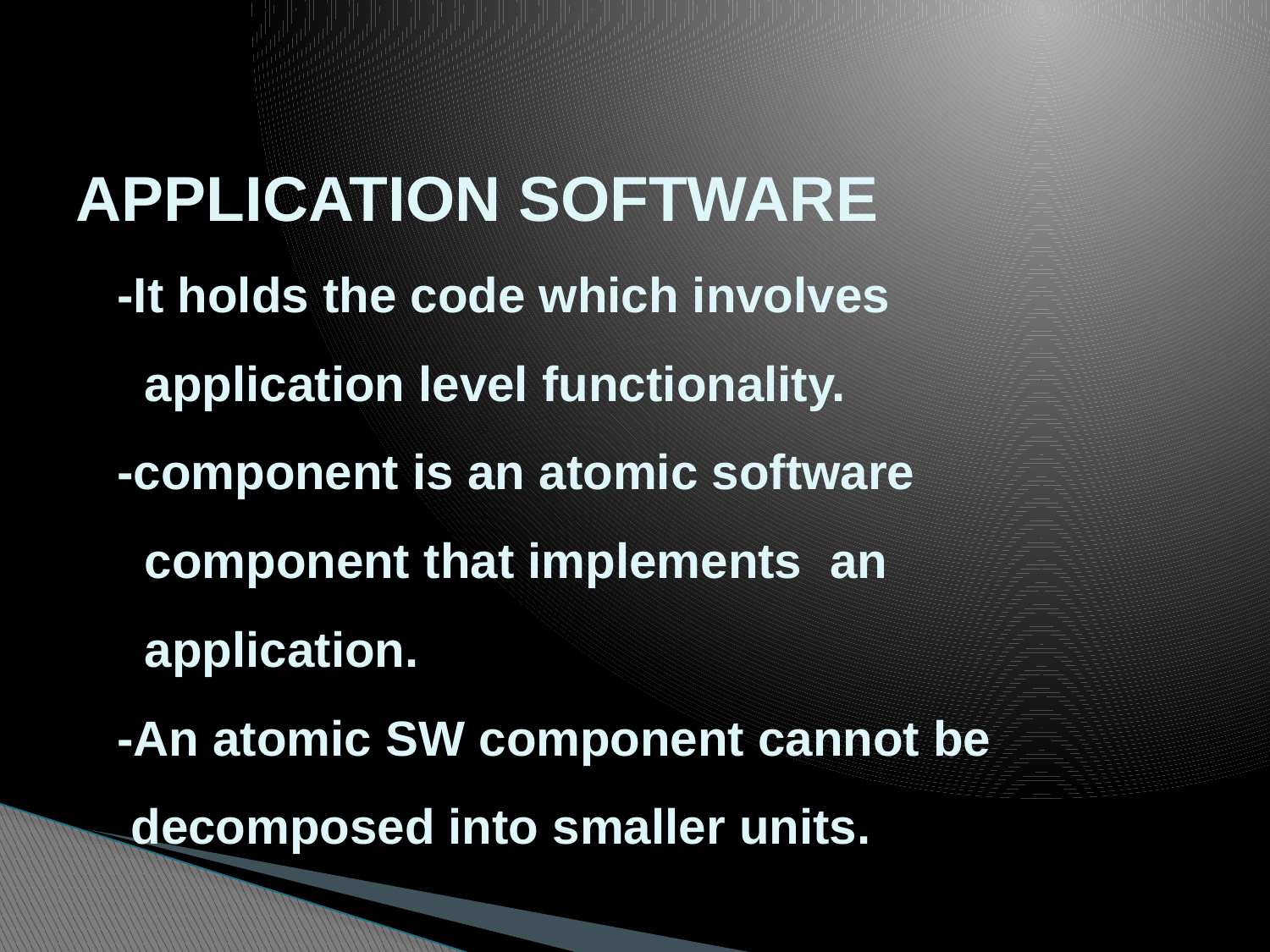

# APPLICATION SOFTWARE -It holds the code which involves application level functionality. -component is an atomic software component that implements  an application. -An atomic SW component cannot be decomposed into smaller units.